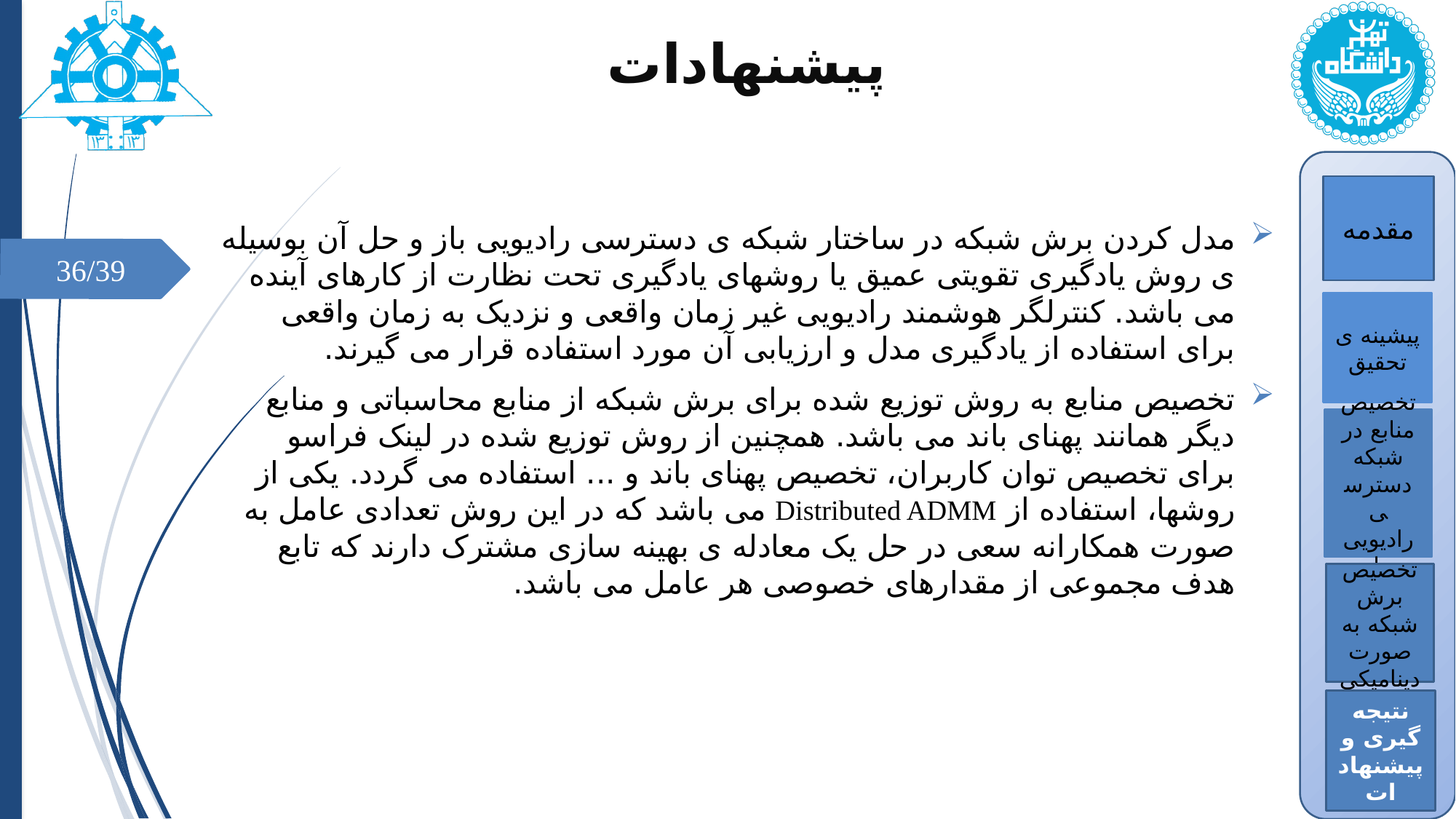

# پیشنهادات

مقدمه
مدل کردن برش شبکه در ساختار شبکه ی دسترسی رادیویی باز و حل آن بوسیله ی روش یادگیری تقویتی عمیق یا روشهای یادگیری تحت نظارت از کارهای آینده می باشد. کنترلگر هوشمند رادیویی غیر زمان واقعی و نزدیک به زمان واقعی برای استفاده از یادگیری مدل و ارزیابی آن مورد استفاده قرار می گیرند.
تخصیص منابع به روش توزیع شده برای برش شبکه از منابع محاسباتی و منابع دیگر همانند پهنای باند می باشد. همچنین از روش توزیع شده در لینک فراسو  برای تخصیص توان کاربران، تخصیص پهنای باند و ... استفاده می گردد. یکی از روشها، استفاده از Distributed ADMM می باشد که در این روش تعدادی عامل به صورت همکارانه سعی در حل یک معادله ی بهینه سازی مشترک دارند که تابع هدف مجموعی از مقدارهای خصوصی هر عامل می باشد.

36/39
پیشینه ی تحقیق
تخصیص منابع در شبکه دسترسی رادیویی باز
تخصیص برش شبکه به صورت دینامیکی
نتیجه گیری و پیشنهادات